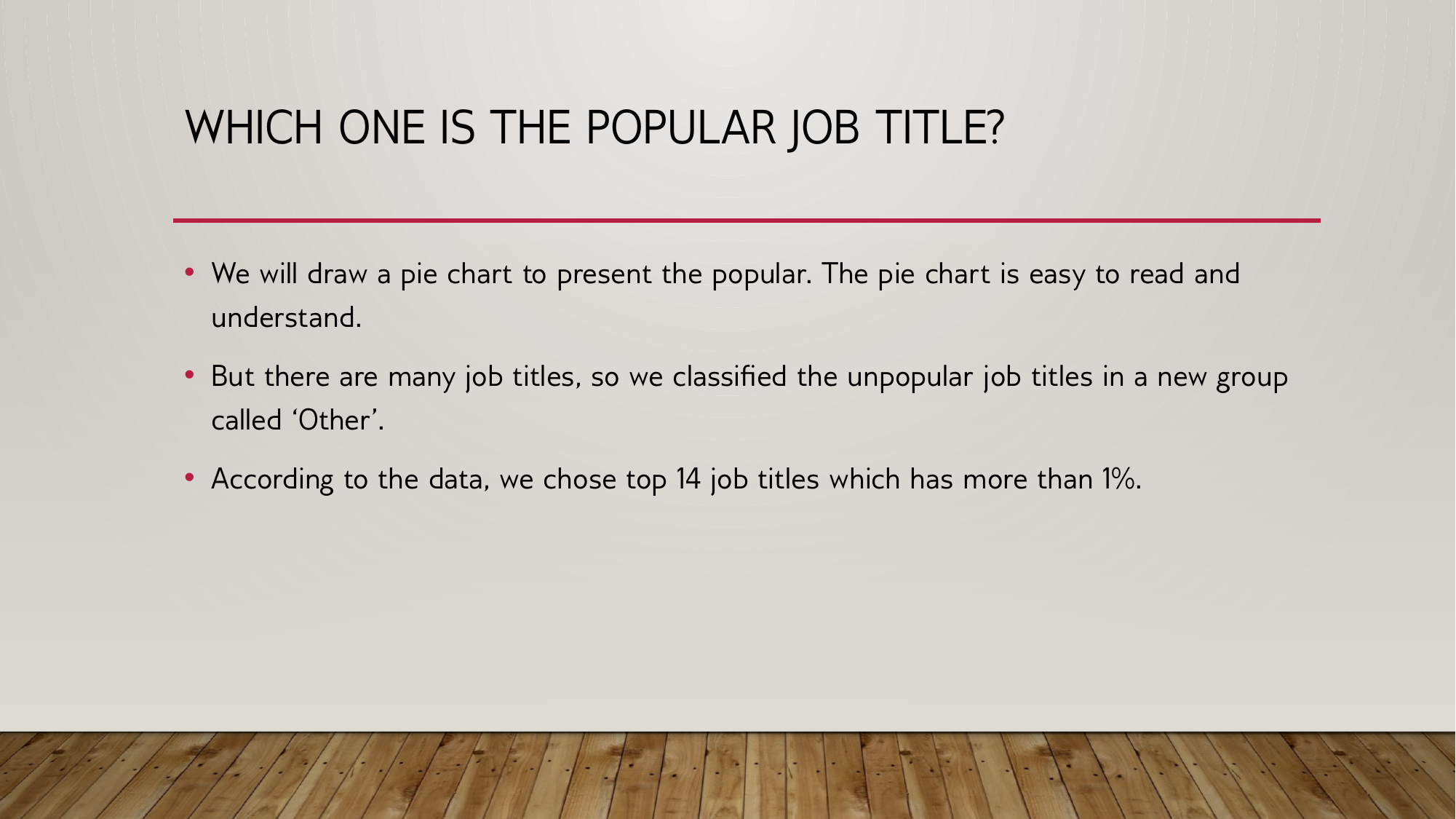

# Which One Is The Popular Job Title?
We will draw a pie chart to present the popular. The pie chart is easy to read and understand.
But there are many job titles, so we classified the unpopular job titles in a new group called ‘Other’.
According to the data, we chose top 14 job titles which has more than 1%.